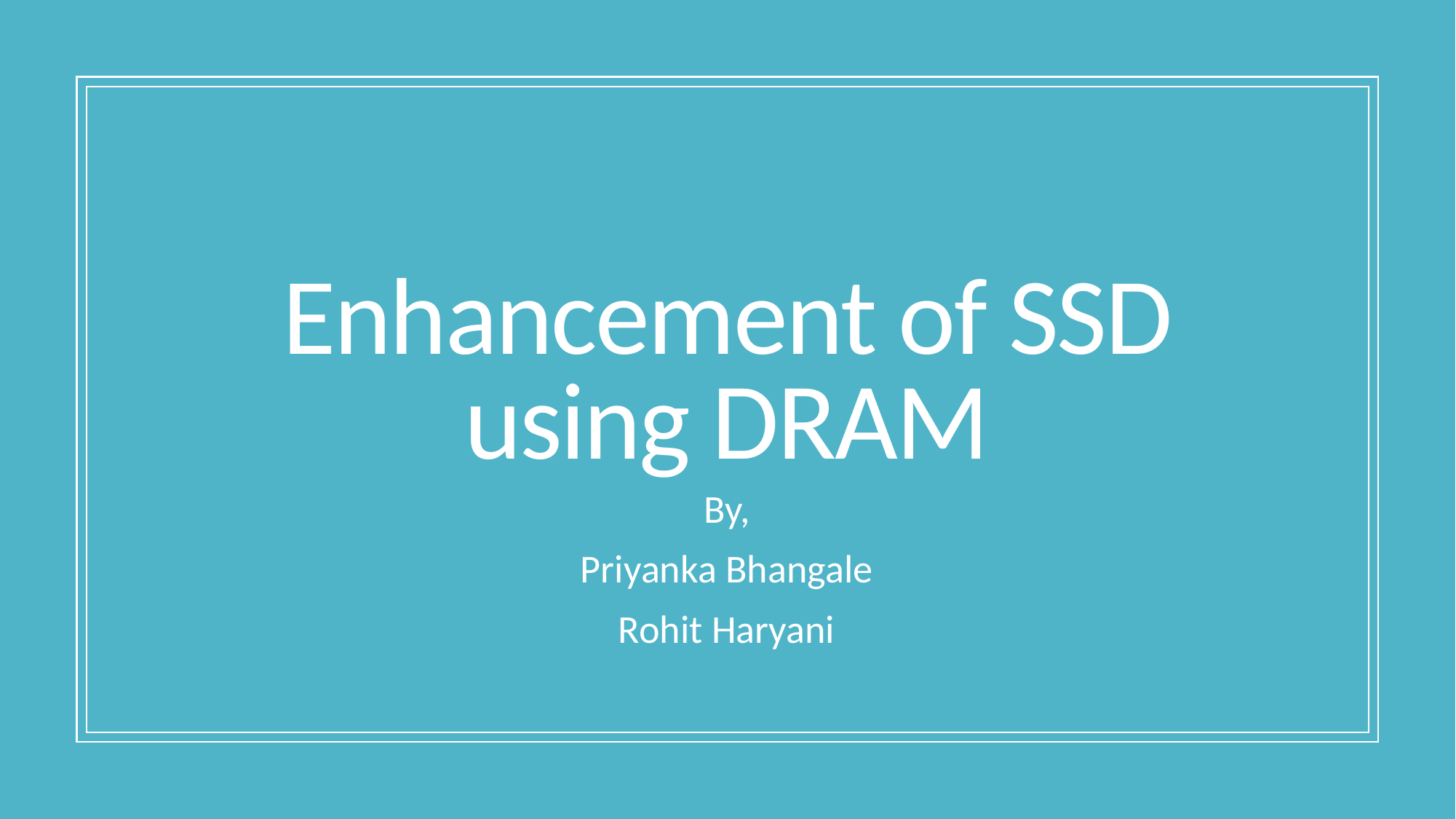

# Enhancement of SSD using DRAM
By,
Priyanka Bhangale
Rohit Haryani